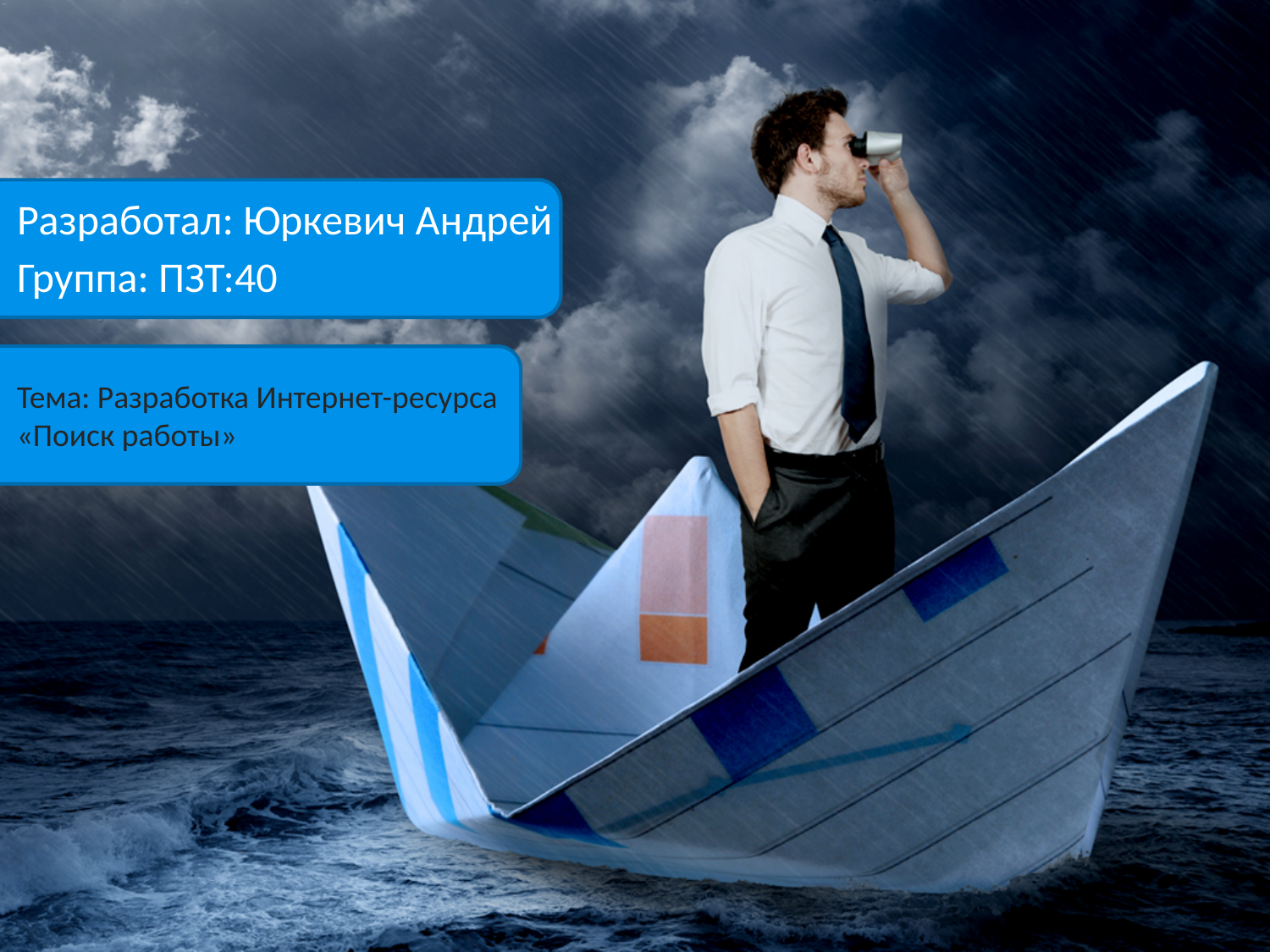

# Разработал: Юркевич Андрей

Группа: ПЗТ:40

Тема: Разработка Интернет-ресурса «Поиск работы»